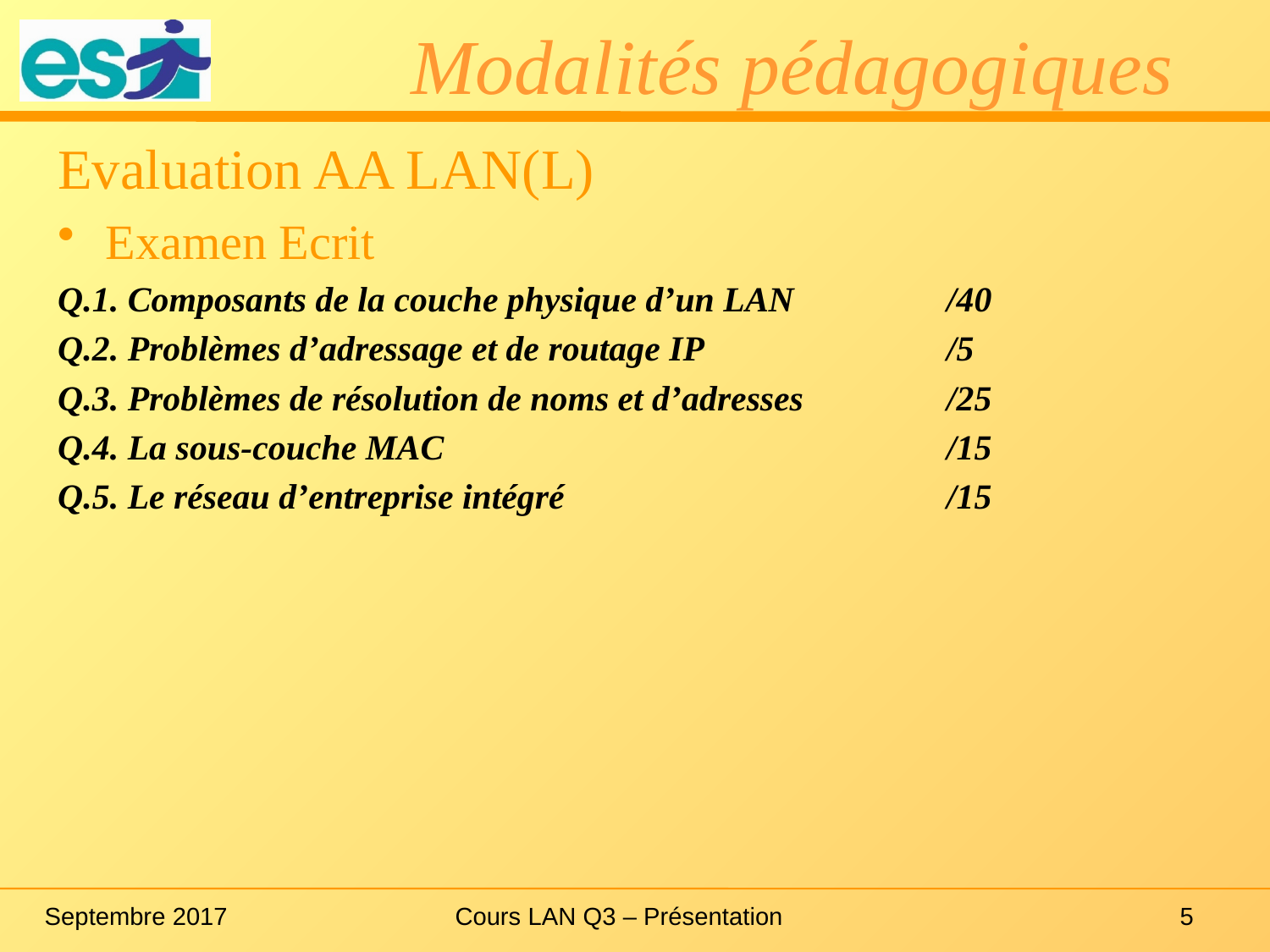

# Modalités pédagogiques
Evaluation AA LAN(L)
Examen Ecrit
Q.1. Composants de la couche physique d’un LAN		/40
Q.2. Problèmes d’adressage et de routage IP		/5
Q.3. Problèmes de résolution de noms et d’adresses		/25
Q.4. La sous-couche MAC				/15
Q.5. Le réseau d’entreprise intégré				/15

Septembre 2017
Cours LAN Q3 – Présentation
5